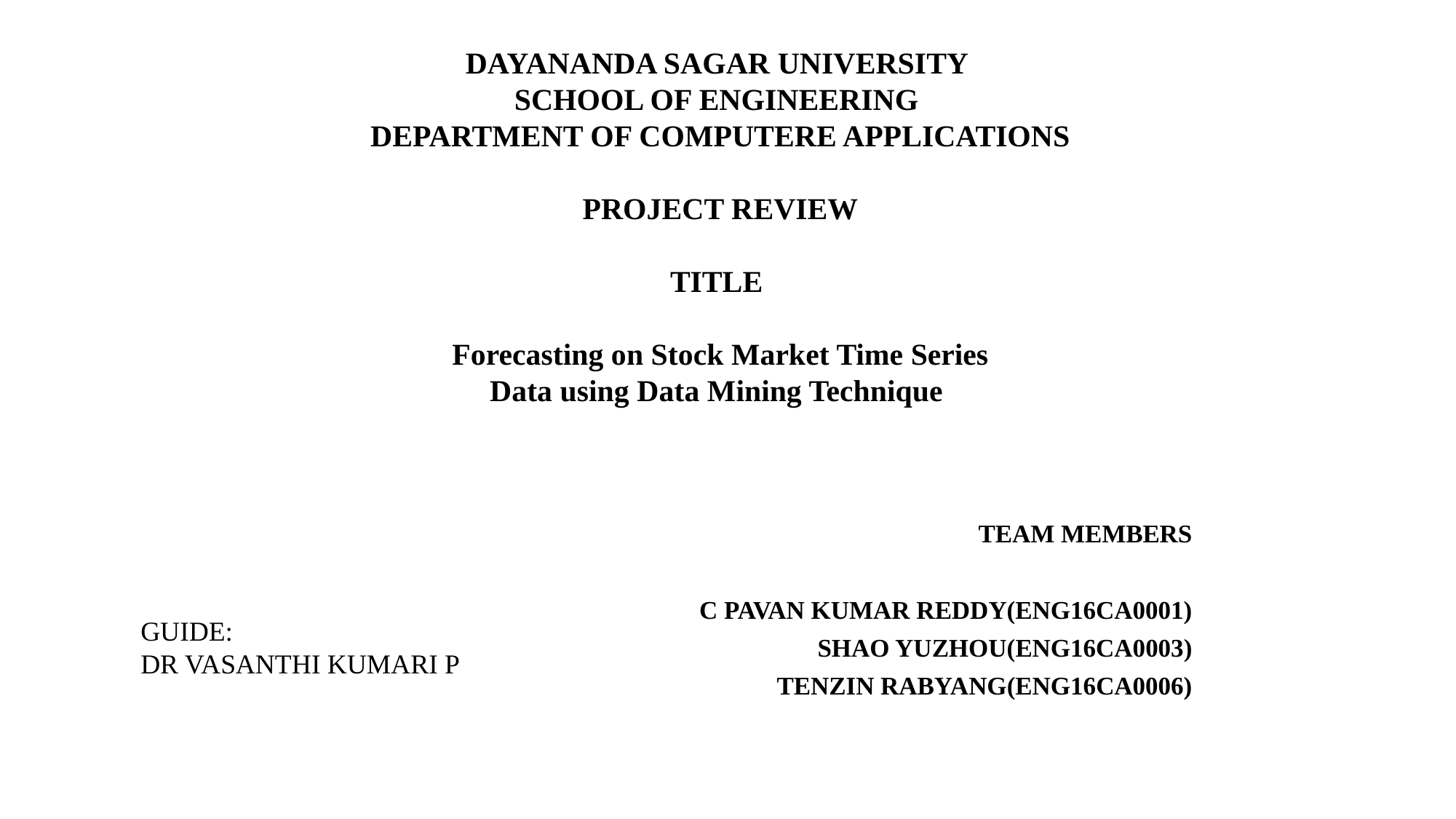

DAYANANDA SAGAR UNIVERSITY
SCHOOL OF ENGINEERING
DEPARTMENT OF COMPUTERE APPLICATIONS

PROJECT REVIEW

TITLE

Forecasting on Stock Market Time Series
Data using Data Mining Technique
TEAM MEMBERS

C PAVAN KUMAR REDDY(ENG16CA0001)
SHAO YUZHOU(ENG16CA0003)
TENZIN RABYANG(ENG16CA0006)
GUIDE:
DR VASANTHI KUMARI P